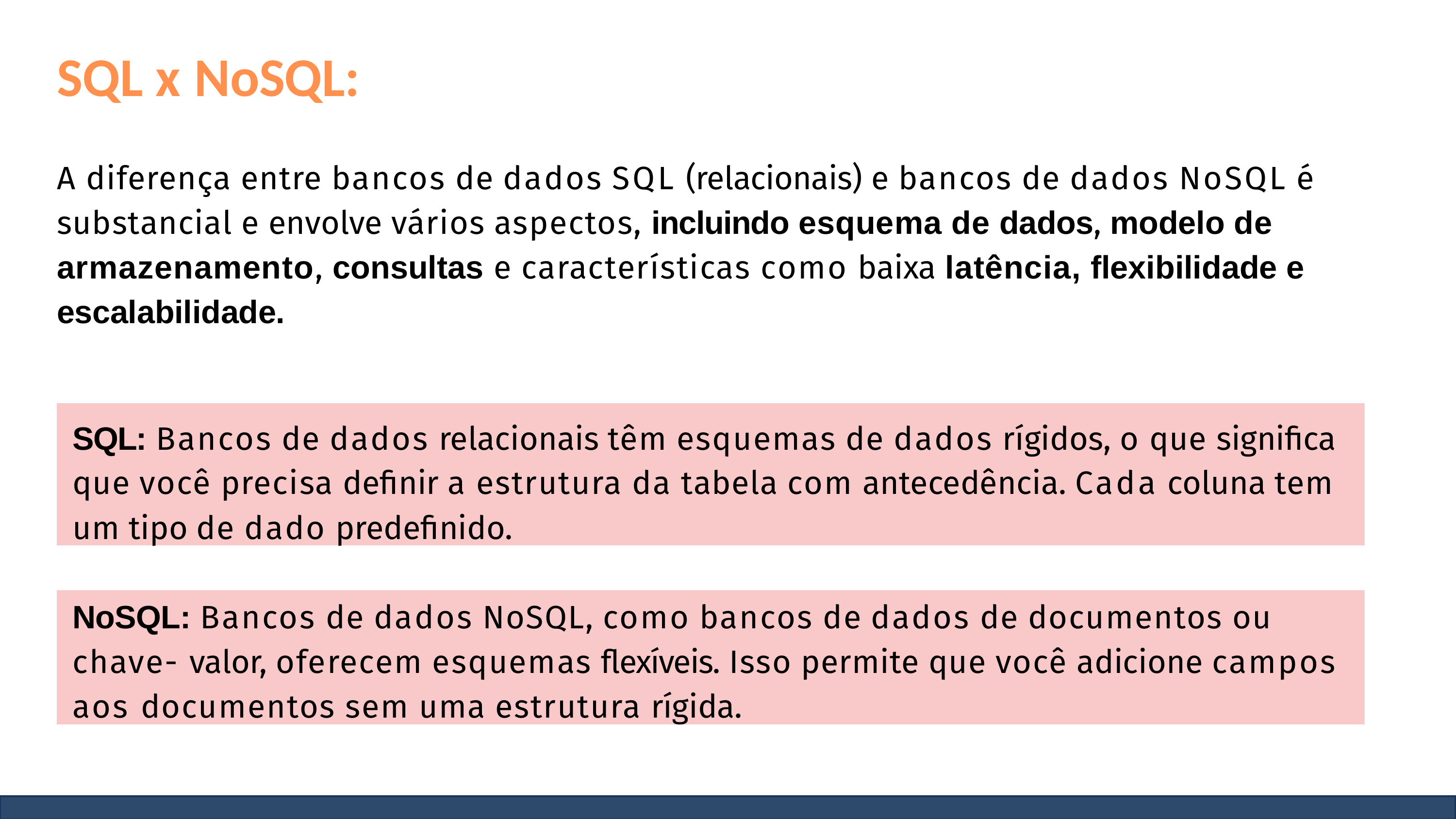

# SQL x NoSQL:
A diferença entre bancos de dados SQL (relacionais) e bancos de dados NoSQL é substancial e envolve vários aspectos, incluindo esquema de dados, modelo de armazenamento, consultas e características como baixa latência, flexibilidade e escalabilidade.
SQL: Bancos de dados relacionais têm esquemas de dados rígidos, o que significa que você precisa definir a estrutura da tabela com antecedência. Cada coluna tem um tipo de dado predefinido.
NoSQL: Bancos de dados NoSQL, como bancos de dados de documentos ou chave- valor, oferecem esquemas flexíveis. Isso permite que você adicione campos aos documentos sem uma estrutura rígida.